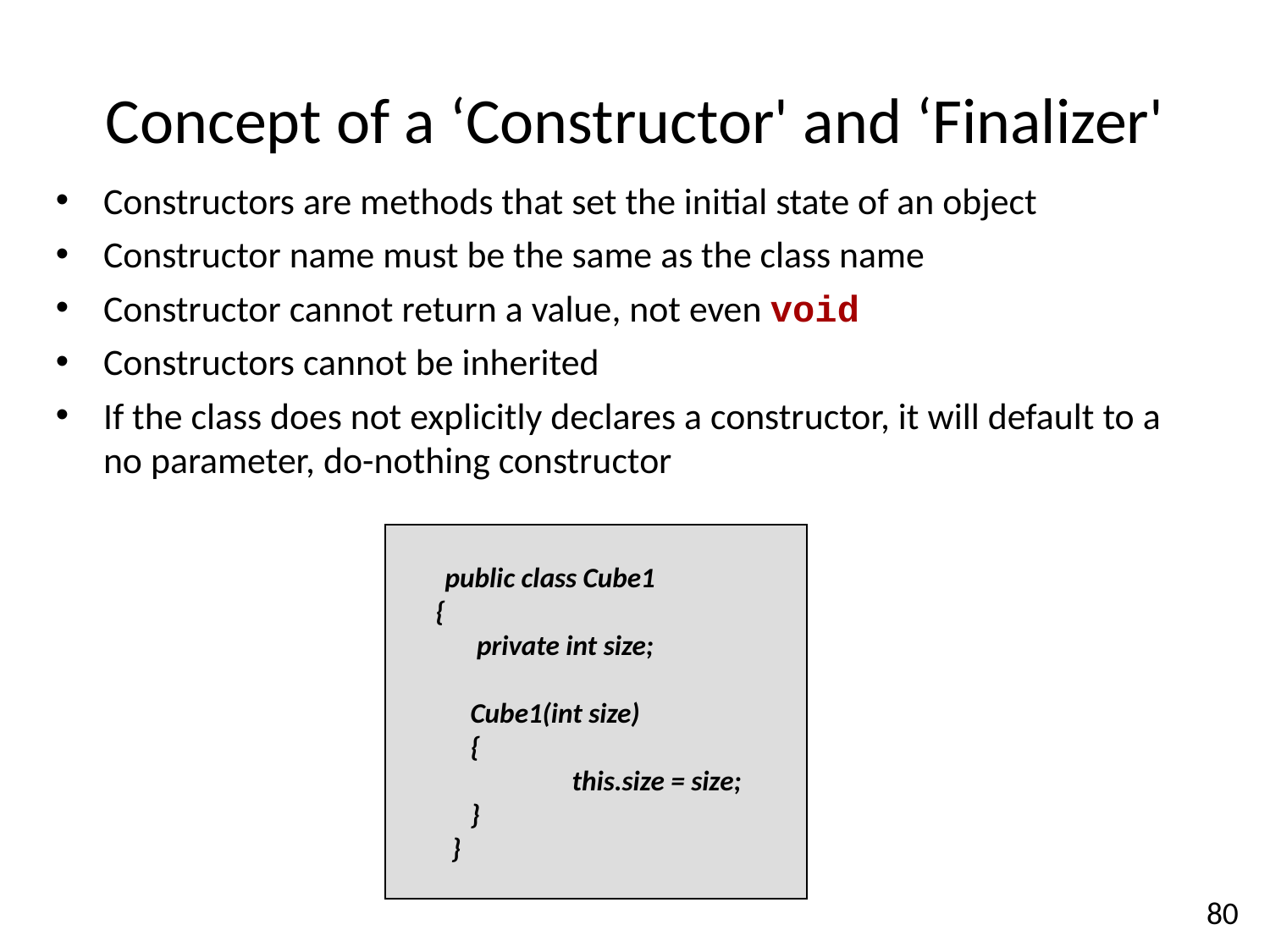

Concept of a ‘Constructor' and ‘Finalizer'
Constructors are methods that set the initial state of an object
Constructor name must be the same as the class name
Constructor cannot return a value, not even void
Constructors cannot be inherited
If the class does not explicitly declares a constructor, it will default to a no parameter, do-nothing constructor

	public class Cube1
      {
	     private int size;

	    Cube1(int size)
	    {
		this.size = size;
	    }
	 }

80